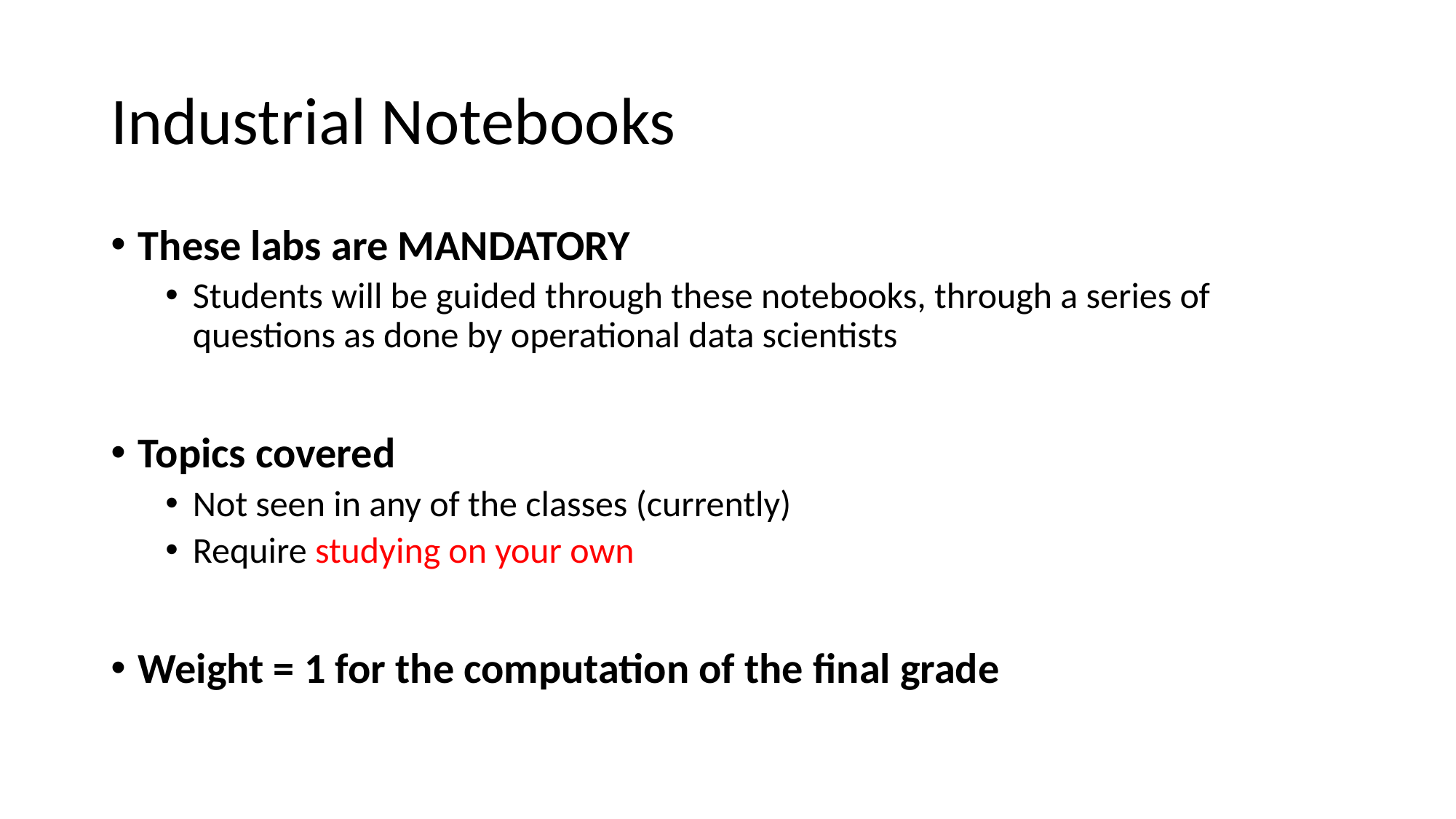

# Industrial Notebooks
These labs are MANDATORY
Students will be guided through these notebooks, through a series of questions as done by operational data scientists

Topics covered
Not seen in any of the classes (currently)
Require studying on your own

Weight = 1 for the computation of the final grade